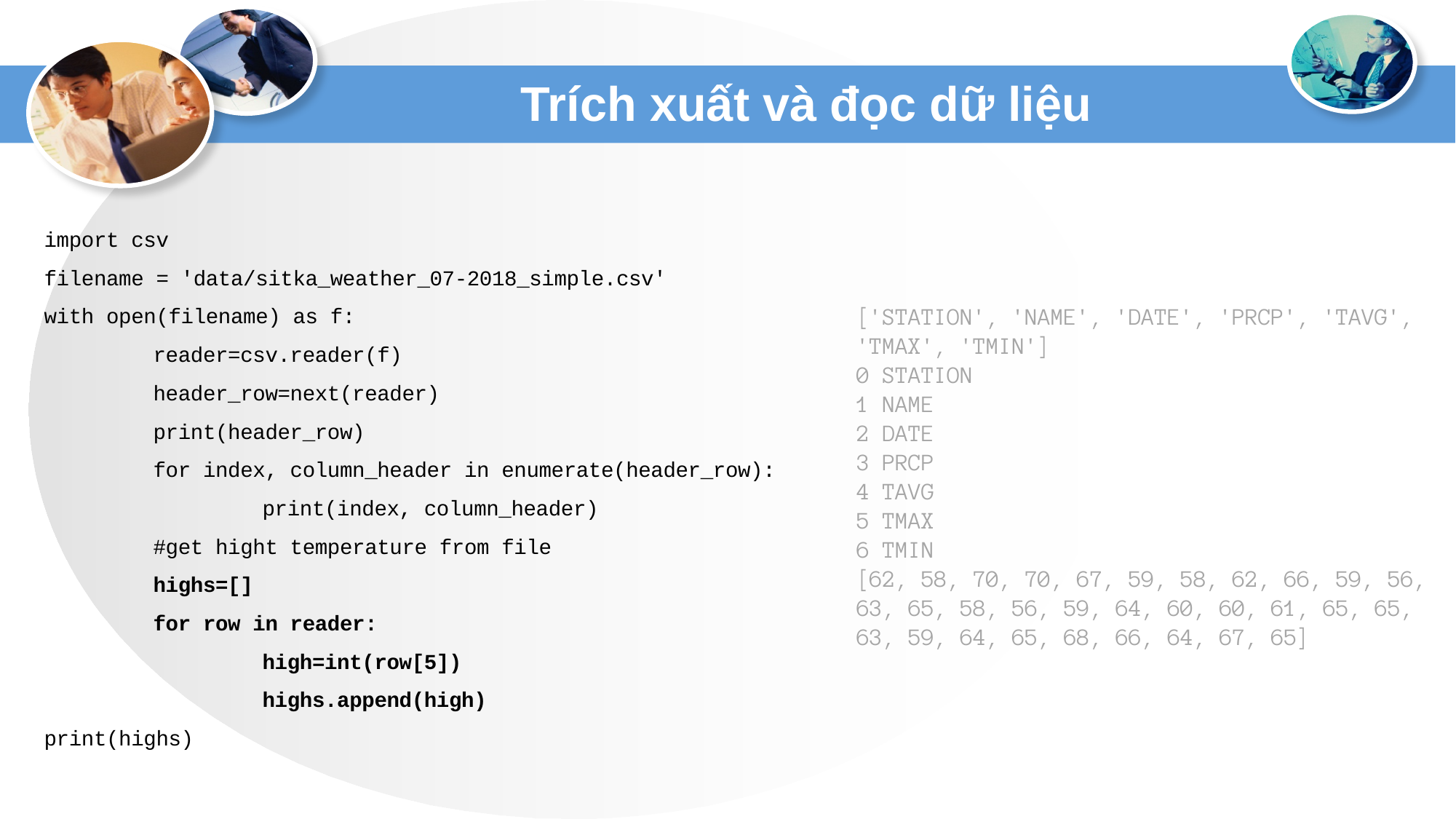

# Trích xuất và đọc dữ liệu
import csv
filename = 'data/sitka_weather_07-2018_simple.csv'
with open(filename) as f:
	reader=csv.reader(f)
	header_row=next(reader)
	print(header_row)
	for index, column_header in enumerate(header_row):
		print(index, column_header)
	#get hight temperature from file
	highs=[]
	for row in reader:
		high=int(row[5])
		highs.append(high)
print(highs)
['STATION', 'NAME', 'DATE', 'PRCP', 'TAVG', 'TMAX', 'TMIN']
0 STATION
1 NAME
2 DATE
3 PRCP
4 TAVG
5 TMAX
6 TMIN
[62, 58, 70, 70, 67, 59, 58, 62, 66, 59, 56, 63, 65, 58, 56, 59, 64, 60, 60, 61, 65, 65, 63, 59, 64, 65, 68, 66, 64, 67, 65]